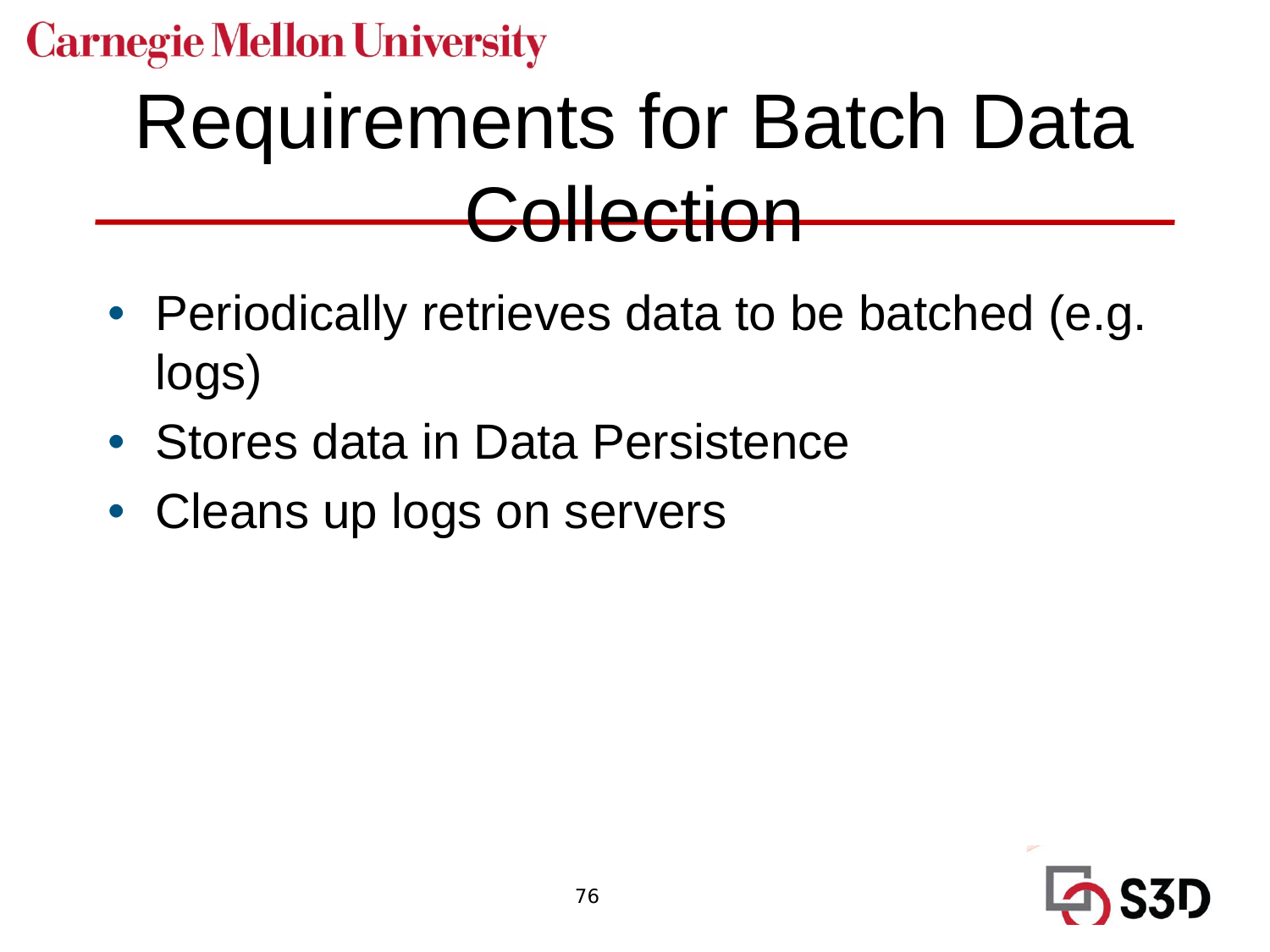

# Requirements for Batch Data Collection
Periodically retrieves data to be batched (e.g. logs)
Stores data in Data Persistence
Cleans up logs on servers